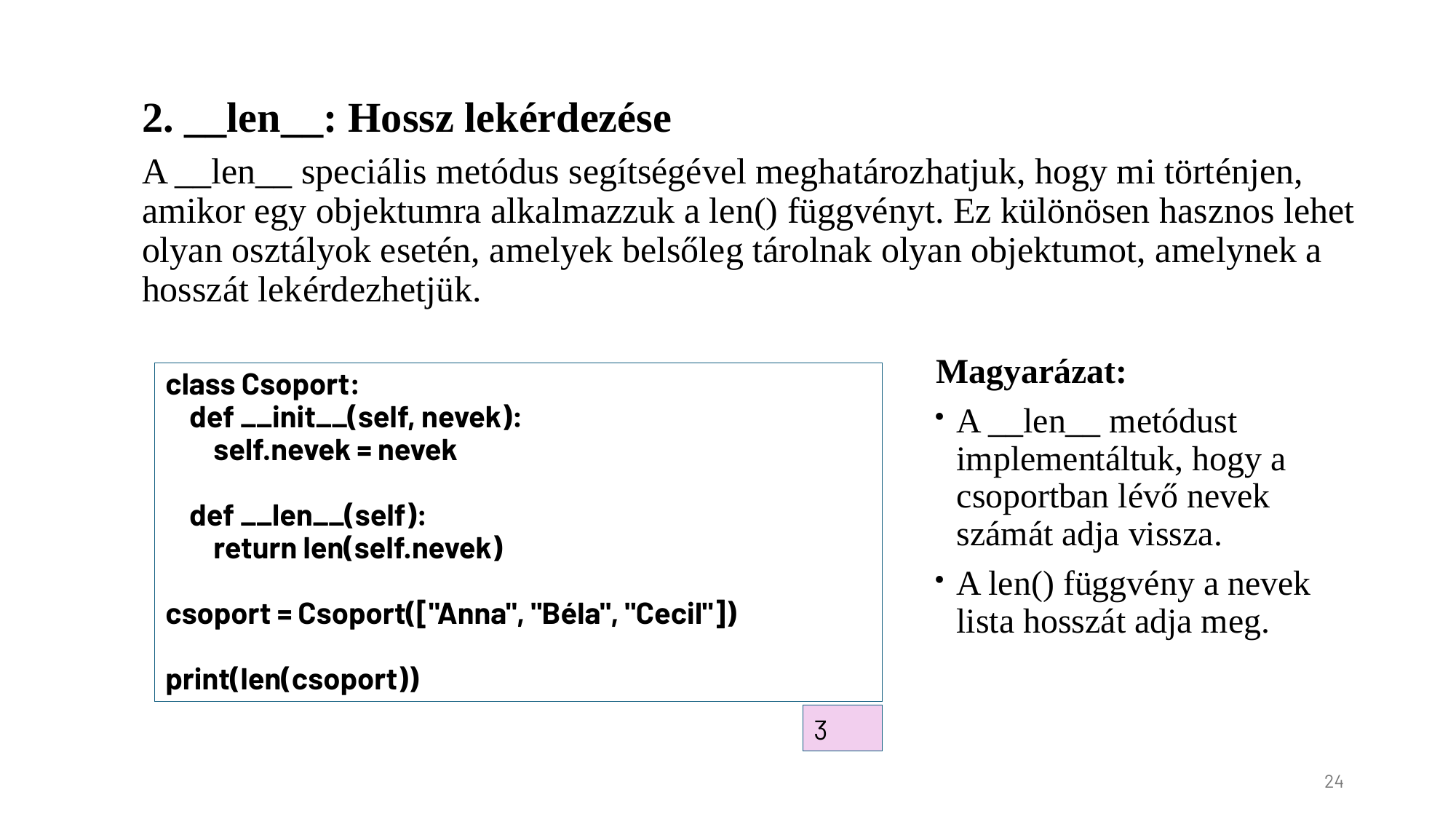

2. __len__: Hossz lekérdezése
A __len__ speciális metódus segítségével meghatározhatjuk, hogy mi történjen, amikor egy objektumra alkalmazzuk a len() függvényt. Ez különösen hasznos lehet olyan osztályok esetén, amelyek belsőleg tárolnak olyan objektumot, amelynek a hosszát lekérdezhetjük.
Magyarázat:
A __len__ metódust implementáltuk, hogy a csoportban lévő nevek számát adja vissza.
A len() függvény a nevek lista hosszát adja meg.
class Csoport:
    def __init__(self, nevek):
        self.nevek = nevek

    def __len__(self):
        return len(self.nevek)

csoport = Csoport(["Anna", "Béla", "Cecil"])

print(len(csoport))
3
24